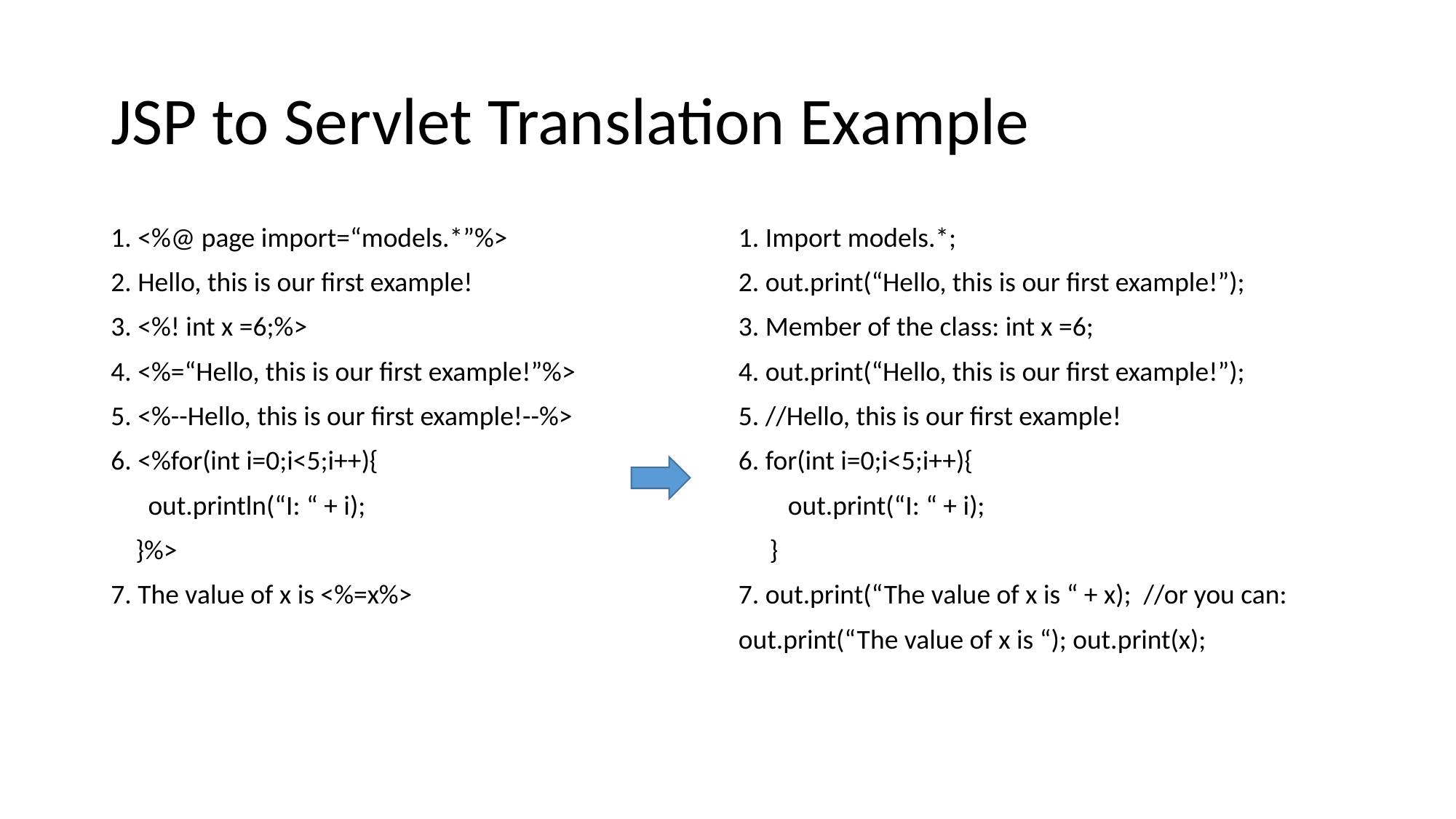

# JSP to Servlet Translation Example
1. <%@ page import=“models.*”%>
2. Hello, this is our first example!
3. <%! int x =6;%>
4. <%=“Hello, this is our first example!”%>
5. <%--Hello, this is our first example!--%>
6. <%for(int i=0;i<5;i++){
      out.println(“I: “ + i);
    }%>
7. The value of x is <%=x%>
1. Import models.*;
2. out.print(“Hello, this is our first example!”);
3. Member of the class: int x =6;
4. out.print(“Hello, this is our first example!”);
5. //Hello, this is our first example!
6. for(int i=0;i<5;i++){
        out.print(“I: “ + i);
     }
7. out.print(“The value of x is “ + x);  //or you can:
out.print(“The value of x is “); out.print(x);